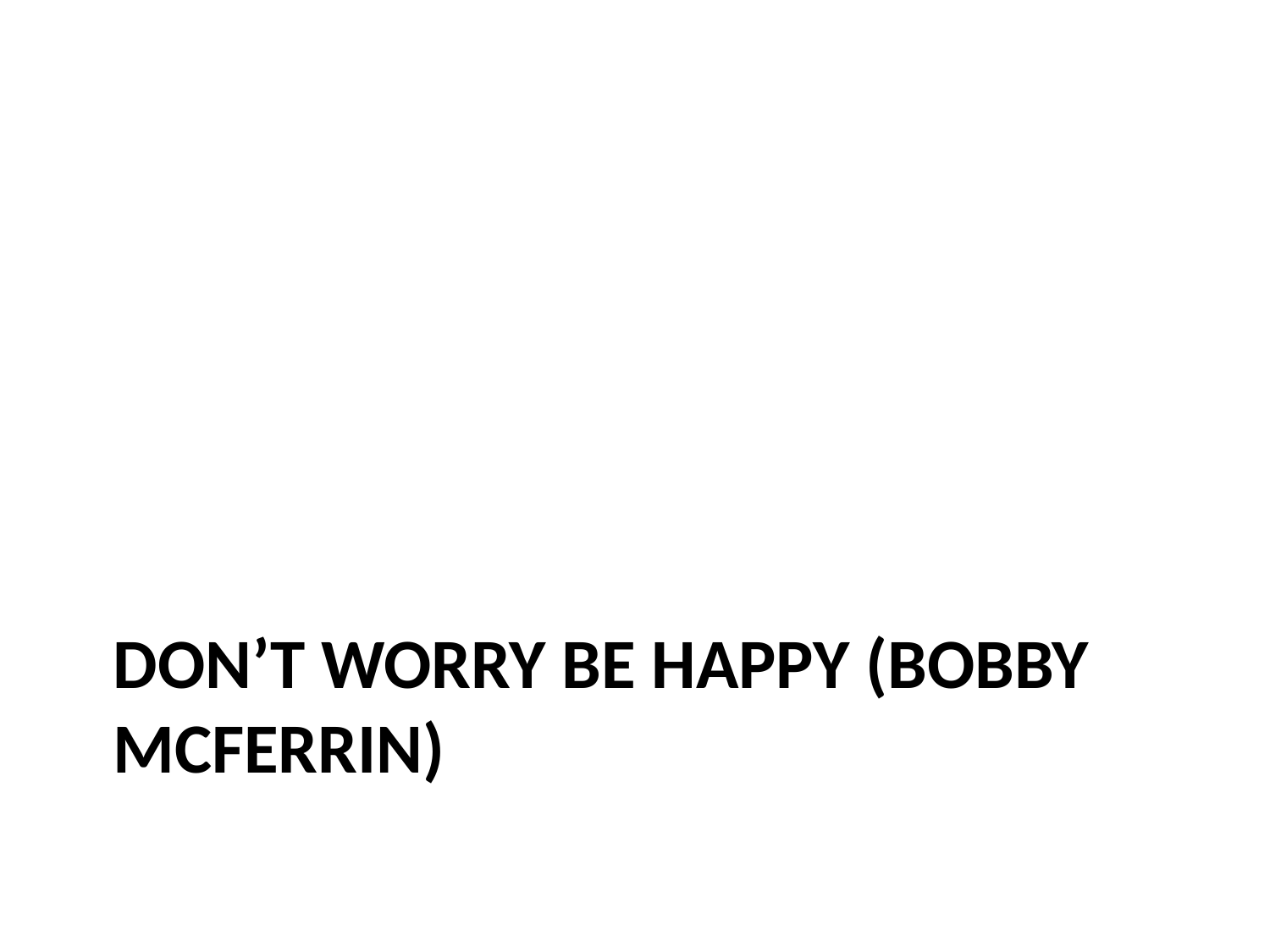

# Don’t worry be happy (Bobby McFerrin)